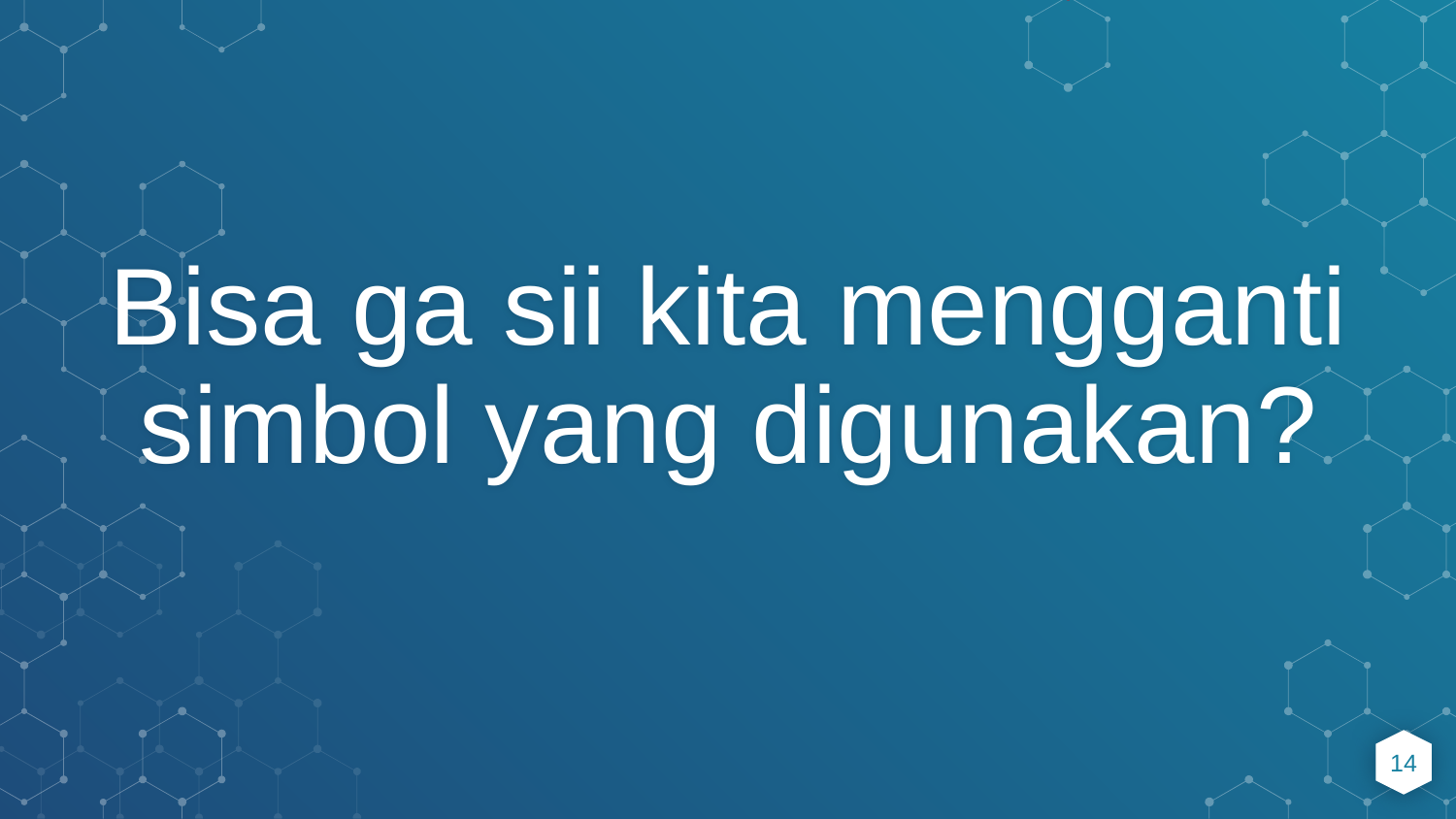

Bisa ga sii kita mengganti simbol yang digunakan?
14